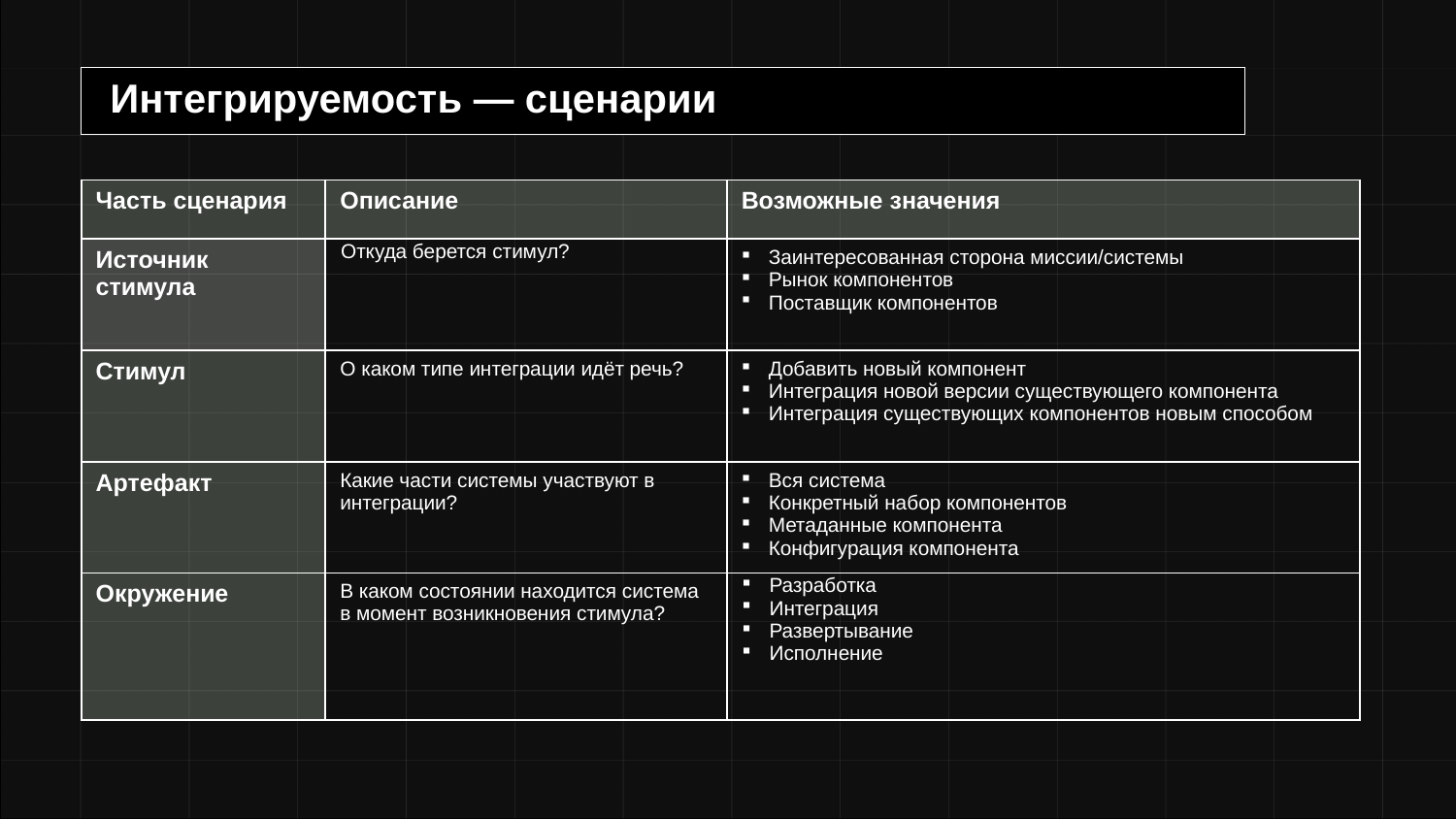

# Интегрируемость — сценарии
| Часть сценария | Описание | Возможные значения |
| --- | --- | --- |
| Источник стимула | Откуда берется стимул? | Заинтересованная сторона миссии/системы Рынок компонентов Поставщик компонентов |
| Стимул | О каком типе интеграции идёт речь? | Добавить новый компонент Интеграция новой версии существующего компонента Интеграция существующих компонентов новым способом |
| Артефакт | Какие части системы участвуют в интеграции? | Вся система Конкретный набор компонентов Метаданные компонента Конфигурация компонента |
| Окружение | В каком состоянии находится система в момент возникновения стимула? | Разработка Интеграция Развертывание Исполнение |